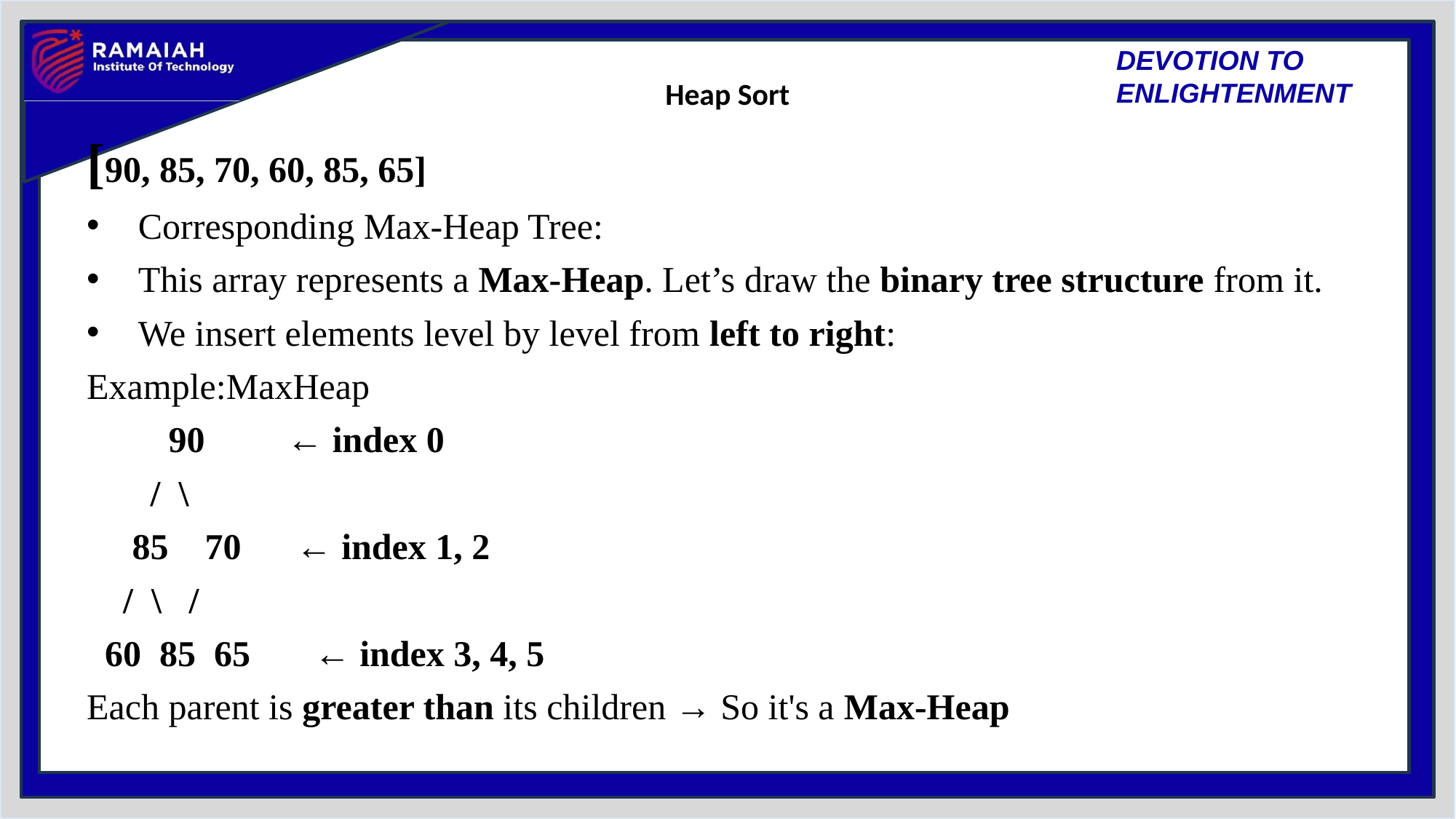

# Heap Sort
[90, 85, 70, 60, 85, 65]
Corresponding Max-Heap Tree:
This array represents a Max-Heap. Let’s draw the binary tree structure from it.
We insert elements level by level from left to right:
Example:MaxHeap
         90         ← index 0
       /  \
     85    70      ← index 1, 2
    /  \   /
  60  85  65       ← index 3, 4, 5
Each parent is greater than its children → So it's a Max-Heap